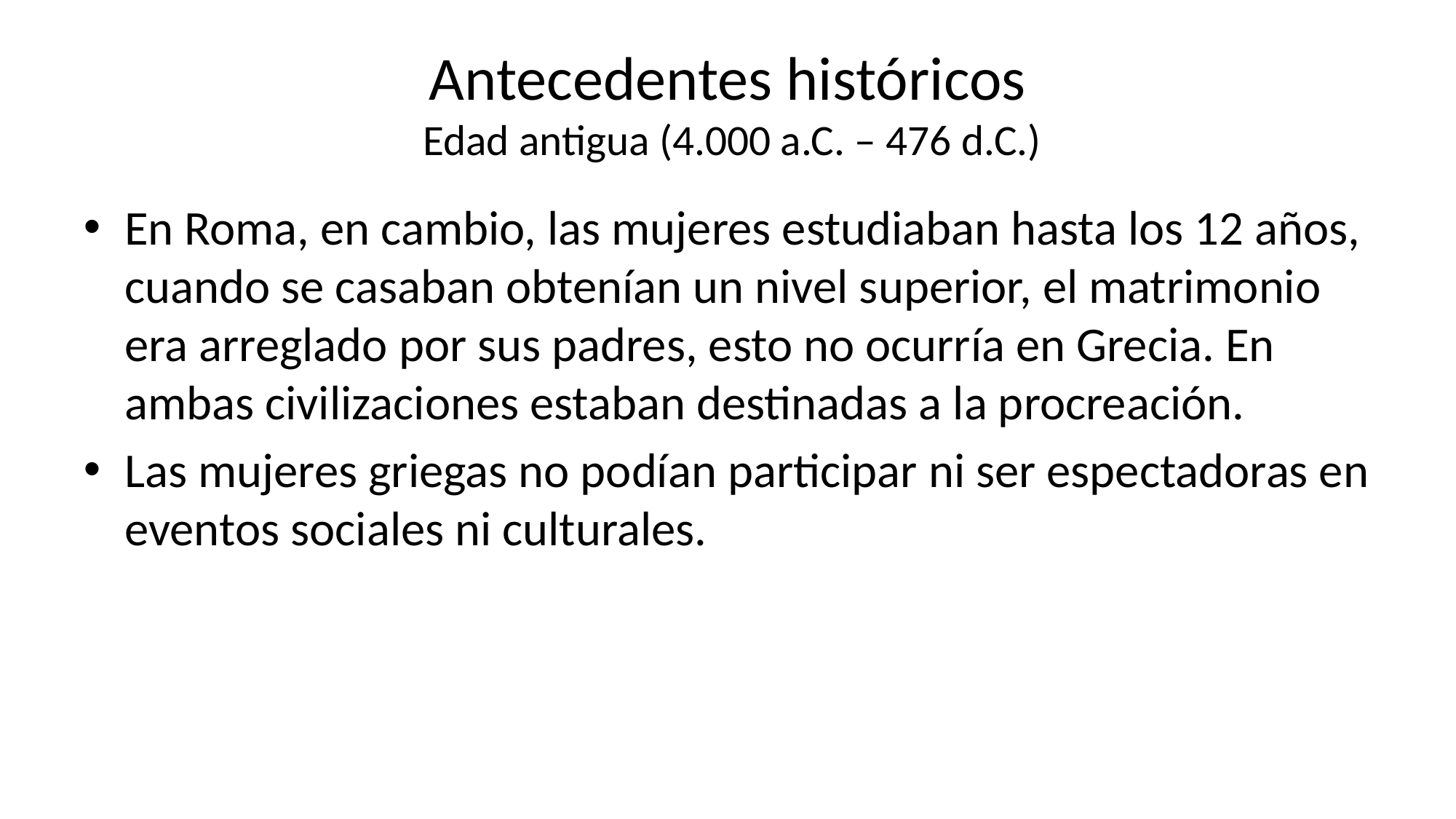

# Antecedentes históricos Edad antigua (4.000 a.C. – 476 d.C.)
En Roma, en cambio, las mujeres estudiaban hasta los 12 años, cuando se casaban obtenían un nivel superior, el matrimonio era arreglado por sus padres, esto no ocurría en Grecia. En ambas civilizaciones estaban destinadas a la procreación.
Las mujeres griegas no podían participar ni ser espectadoras en eventos sociales ni culturales.